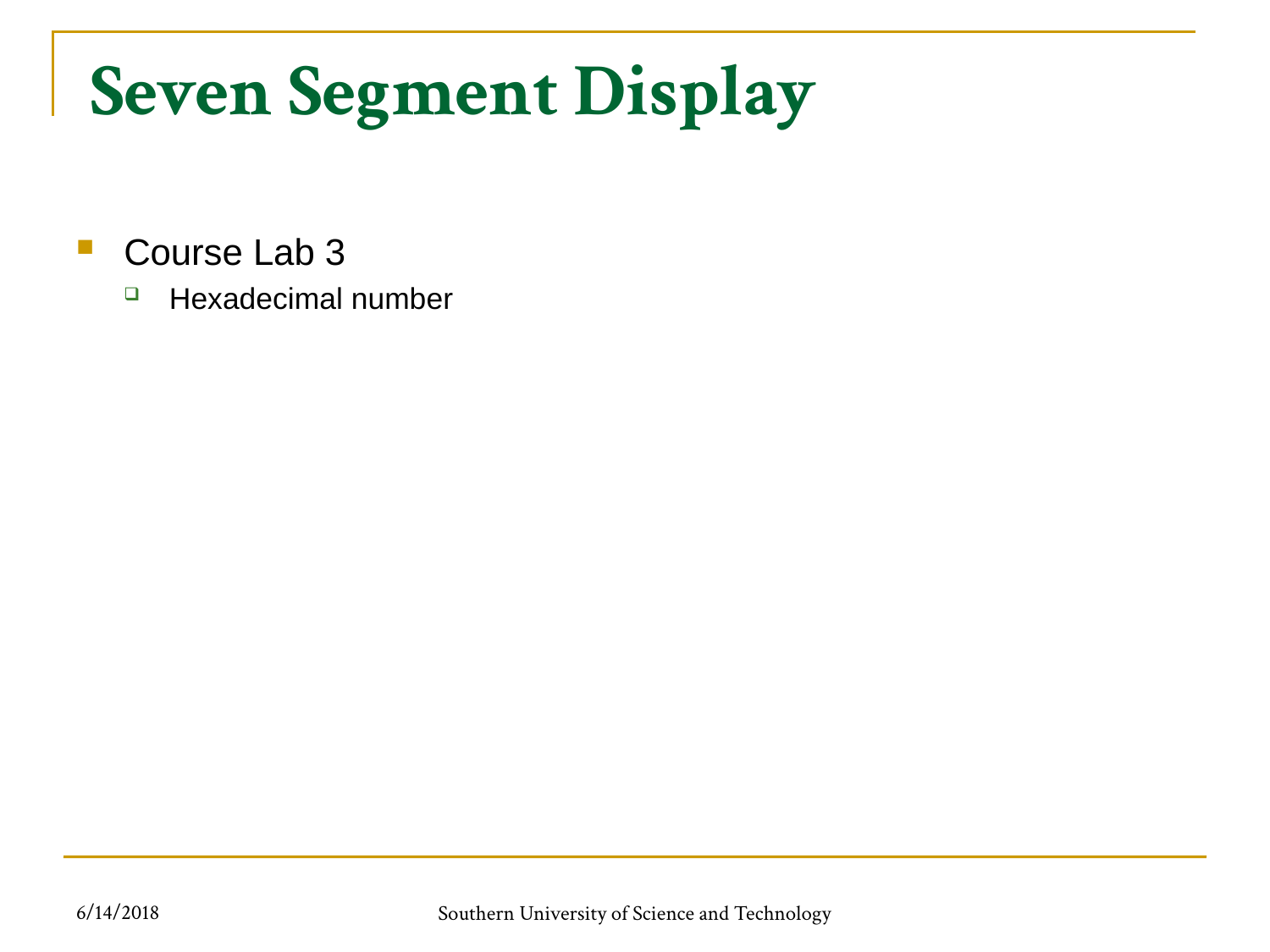

Seven Segment Display
Course Lab 3
Hexadecimal number
6/14/2018
Southern University of Science and Technology